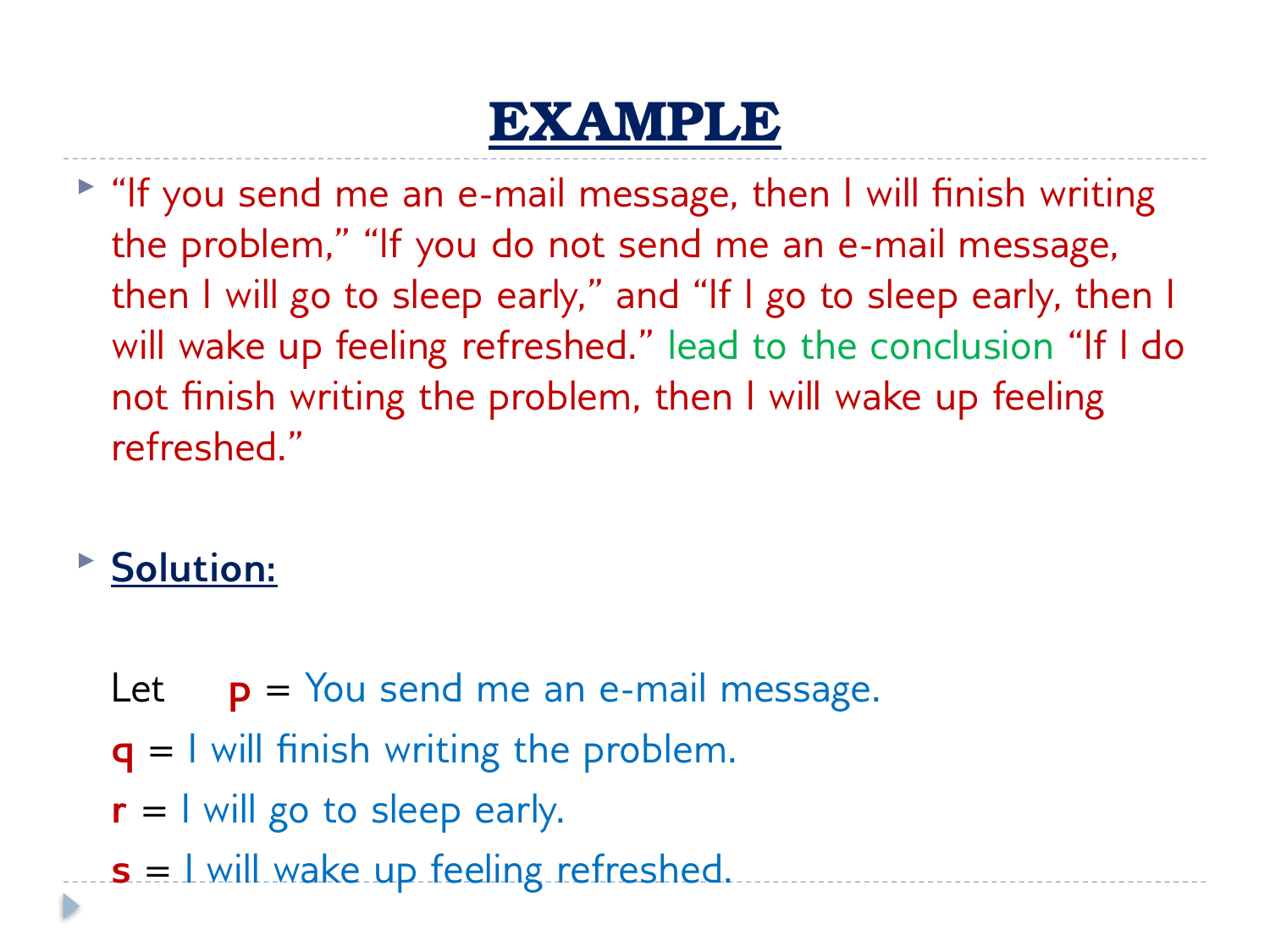

# EXAMPLE
“If you send me an e-mail message, then I will finish writing the problem,” “If you do not send me an e-mail message, then I will go to sleep early,” and “If I go to sleep early, then I will wake up feeling refreshed.” lead to the conclusion “If I do not finish writing the problem, then I will wake up feeling refreshed.”

Solution:

	Let		p = You send me an e-mail message.
			q = I will finish writing the problem.
			r = I will go to sleep early.
			s = I will wake up feeling refreshed.